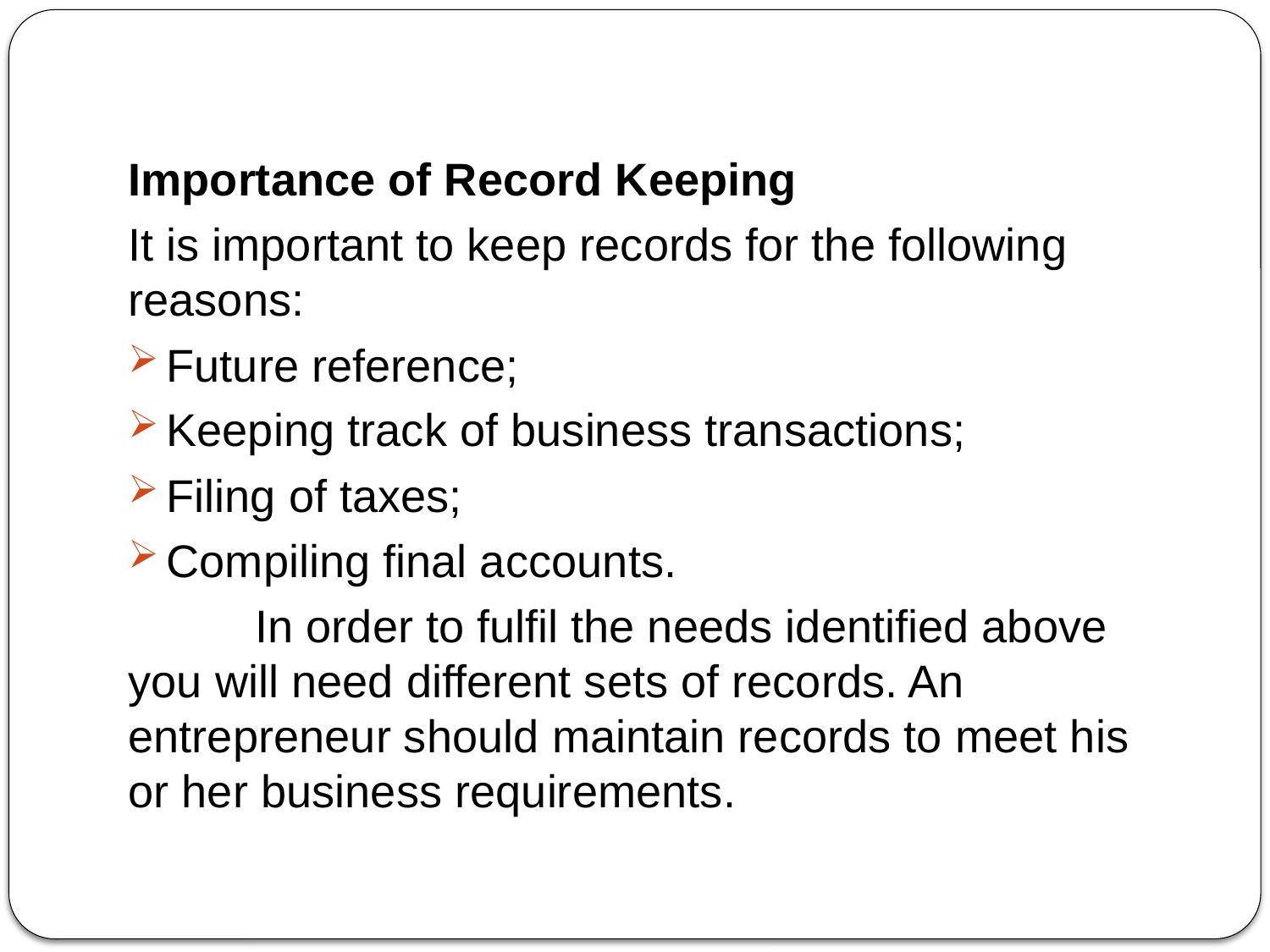

Importance of Record Keeping
It is important to keep records for the following reasons:
Future reference;
Keeping track of business transactions;
Filing of taxes;
Compiling final accounts.
	In order to fulfil the needs identified above you will need different sets of records. An entrepreneur should maintain records to meet his or her business requirements.